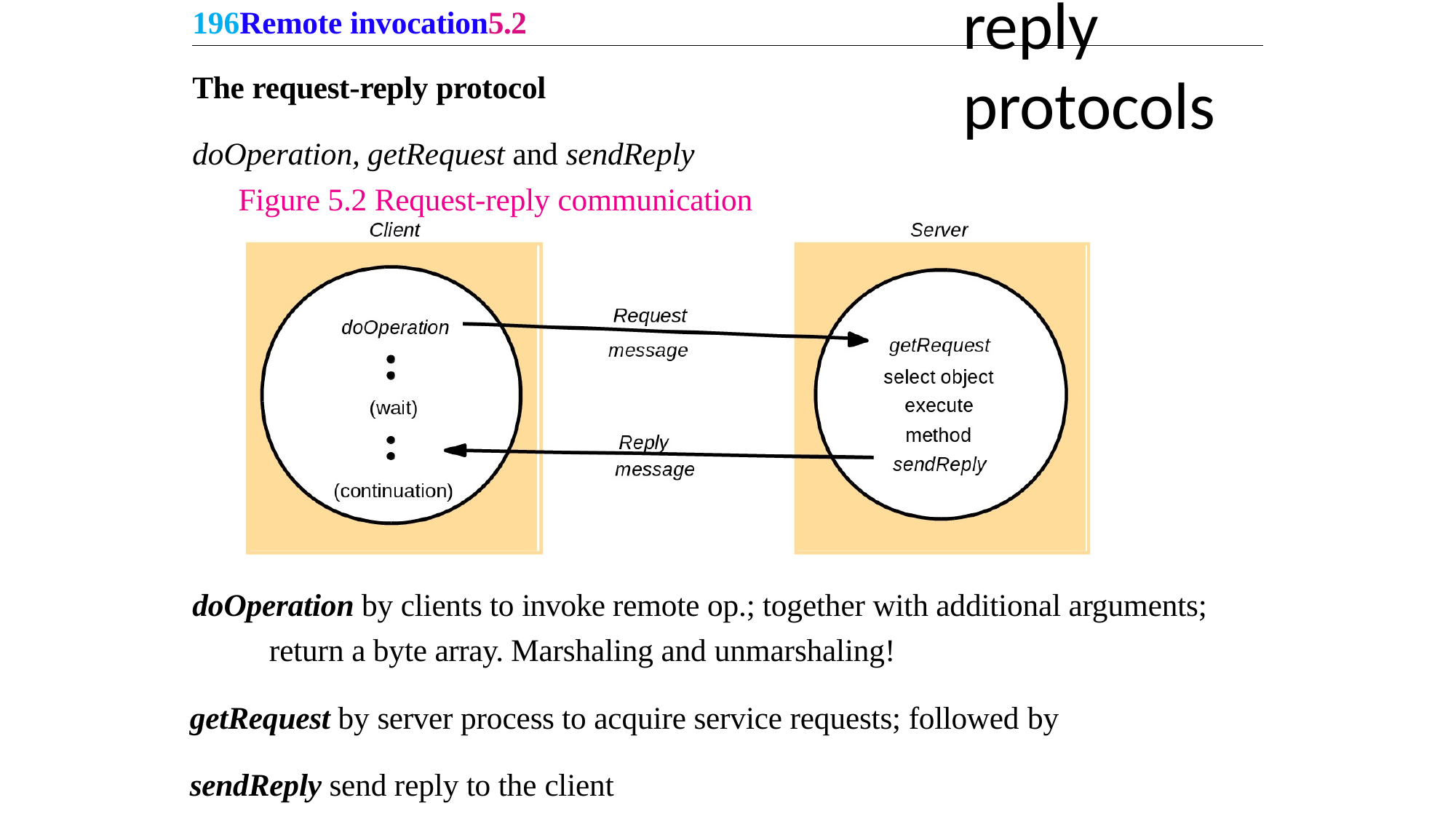

196Remote invocation5.2
Request-reply protocols

The request-reply protocol
doOperation, getRequest and sendReply
Figure 5.2 Request-reply communication

doOperation by clients to invoke remote op.; together with additional arguments;  return a byte array. Marshaling and unmarshaling!
getRequest by server process to acquire service requests; followed by
sendReply send reply to the client